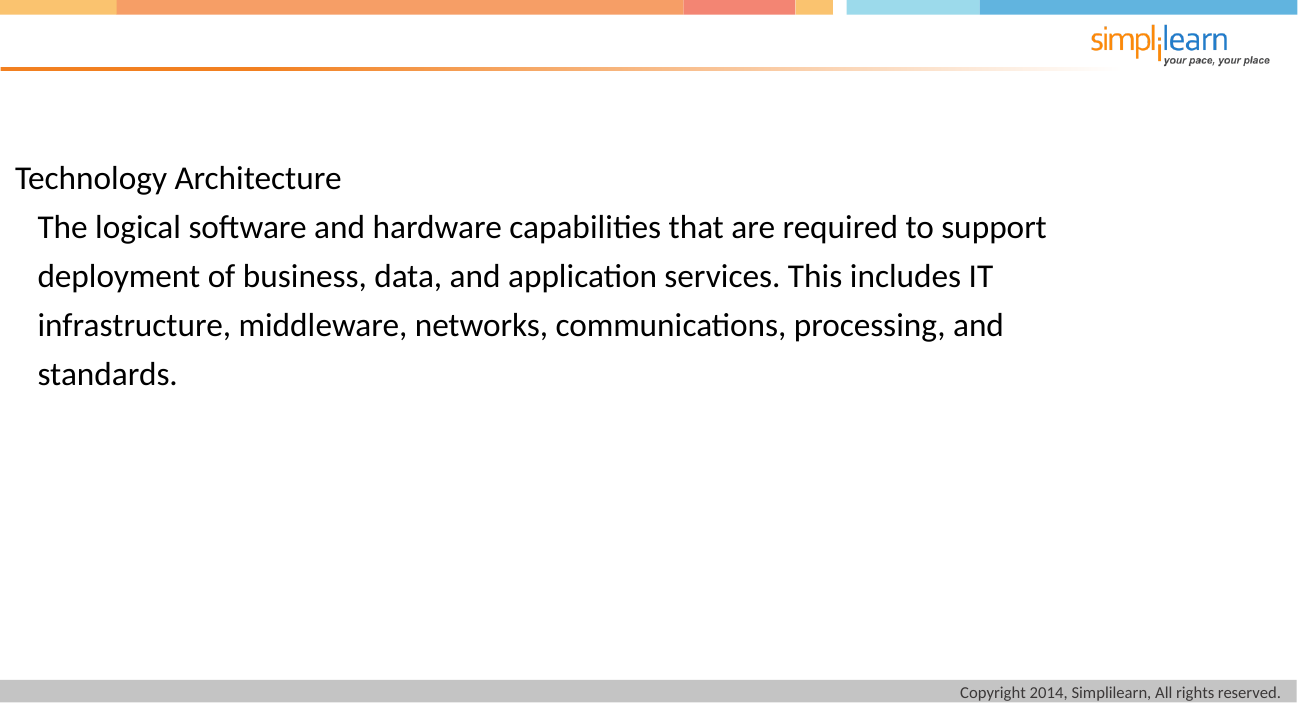

Technology Architecture
   The logical software and hardware capabilities that are required to support
   deployment of business, data, and application services. This includes IT
   infrastructure, middleware, networks, communications, processing, and
   standards.